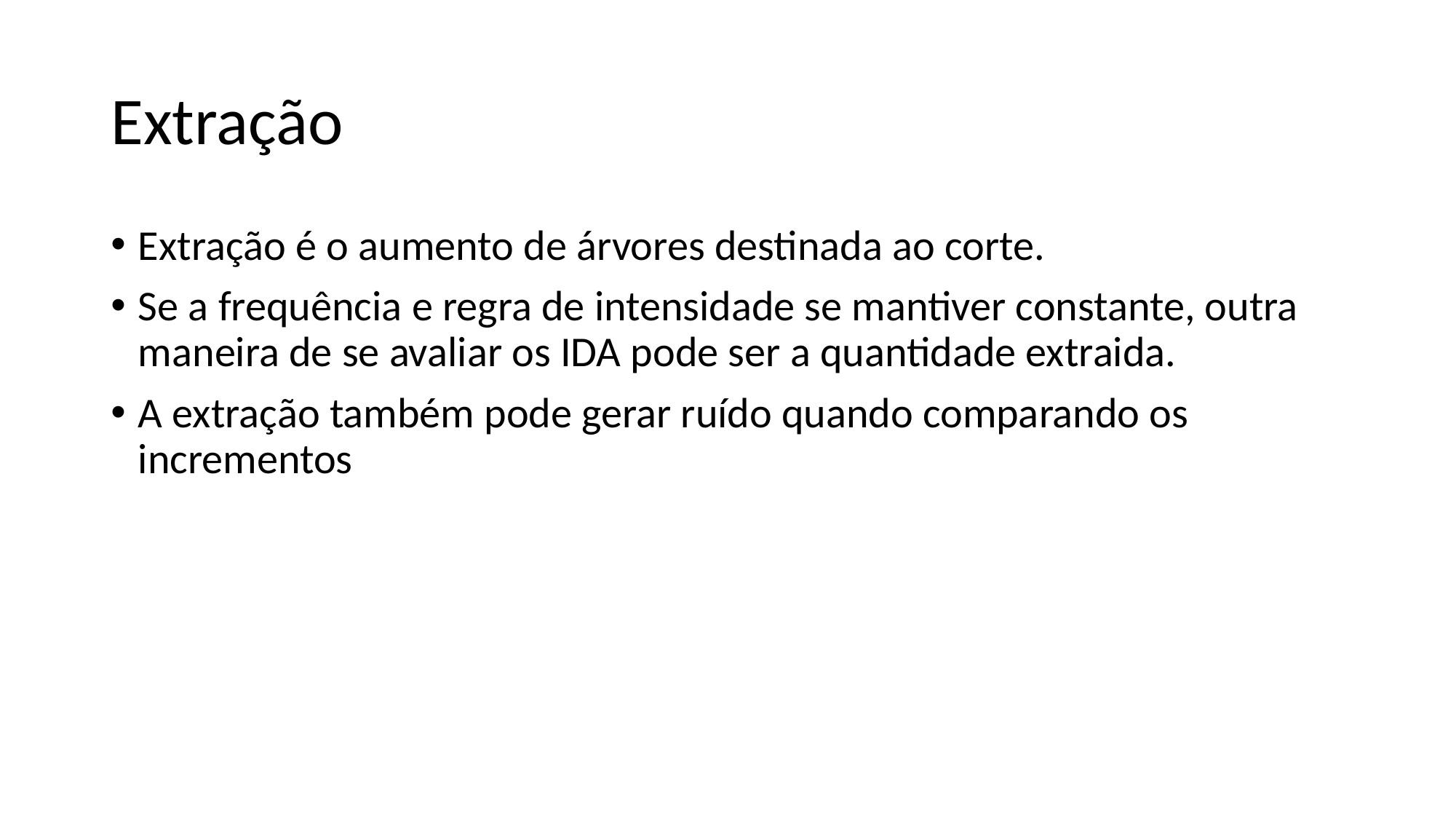

# Extração
Extração é o aumento de árvores destinada ao corte.
Se a frequência e regra de intensidade se mantiver constante, outra maneira de se avaliar os IDA pode ser a quantidade extraida.
A extração também pode gerar ruído quando comparando os incrementos